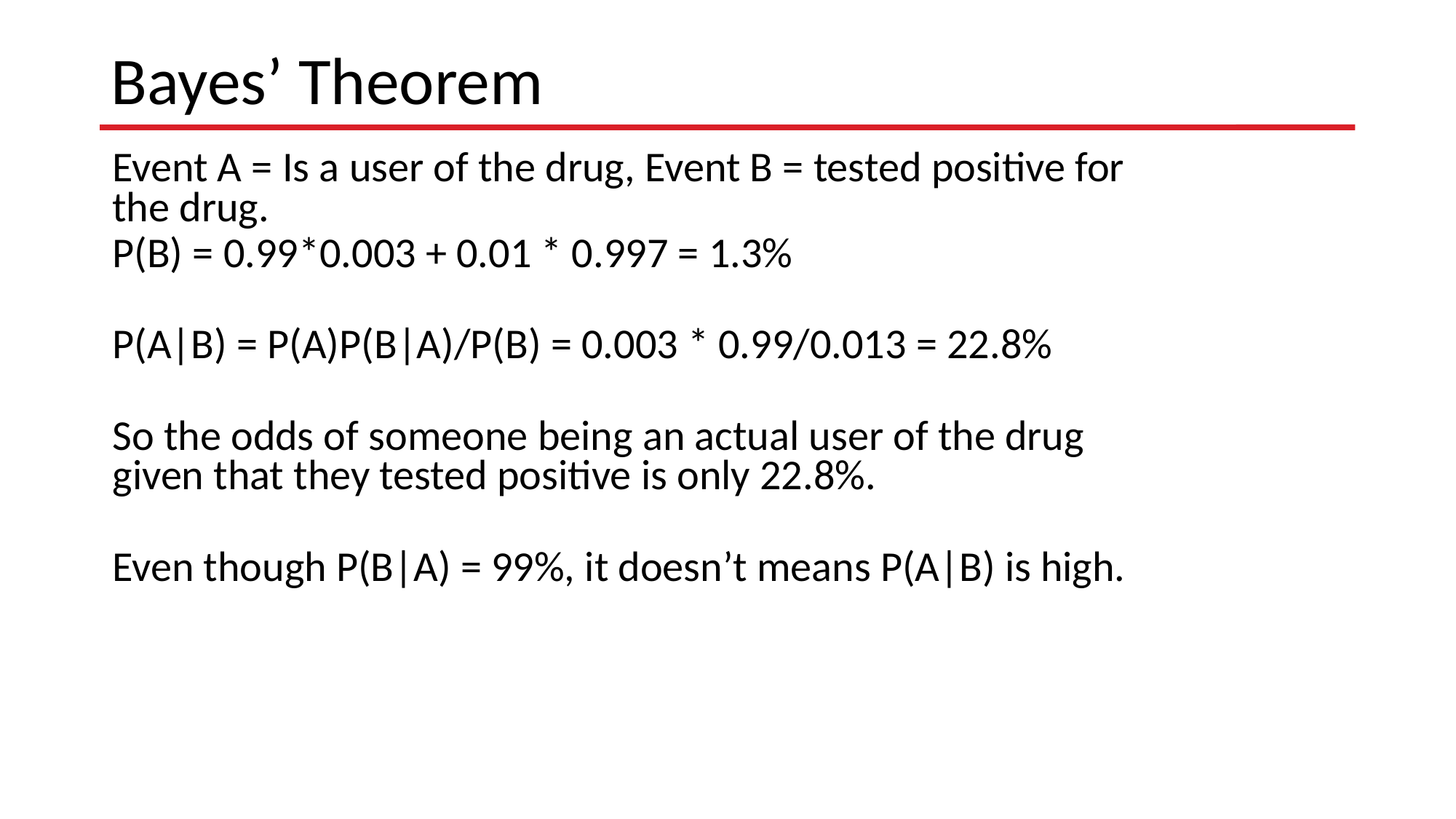

# Bayes’ Theorem

Event A = Is a user of the drug, Event B = tested positive for the drug.
P(B) = 0.99*0.003 + 0.01 * 0.997 = 1.3%

P(A|B) = P(A)P(B|A)/P(B) = 0.003 * 0.99/0.013 = 22.8%

So the odds of someone being an actual user of the drug given that they tested positive is only 22.8%.

Even though P(B|A) = 99%, it doesn’t means P(A|B) is high.